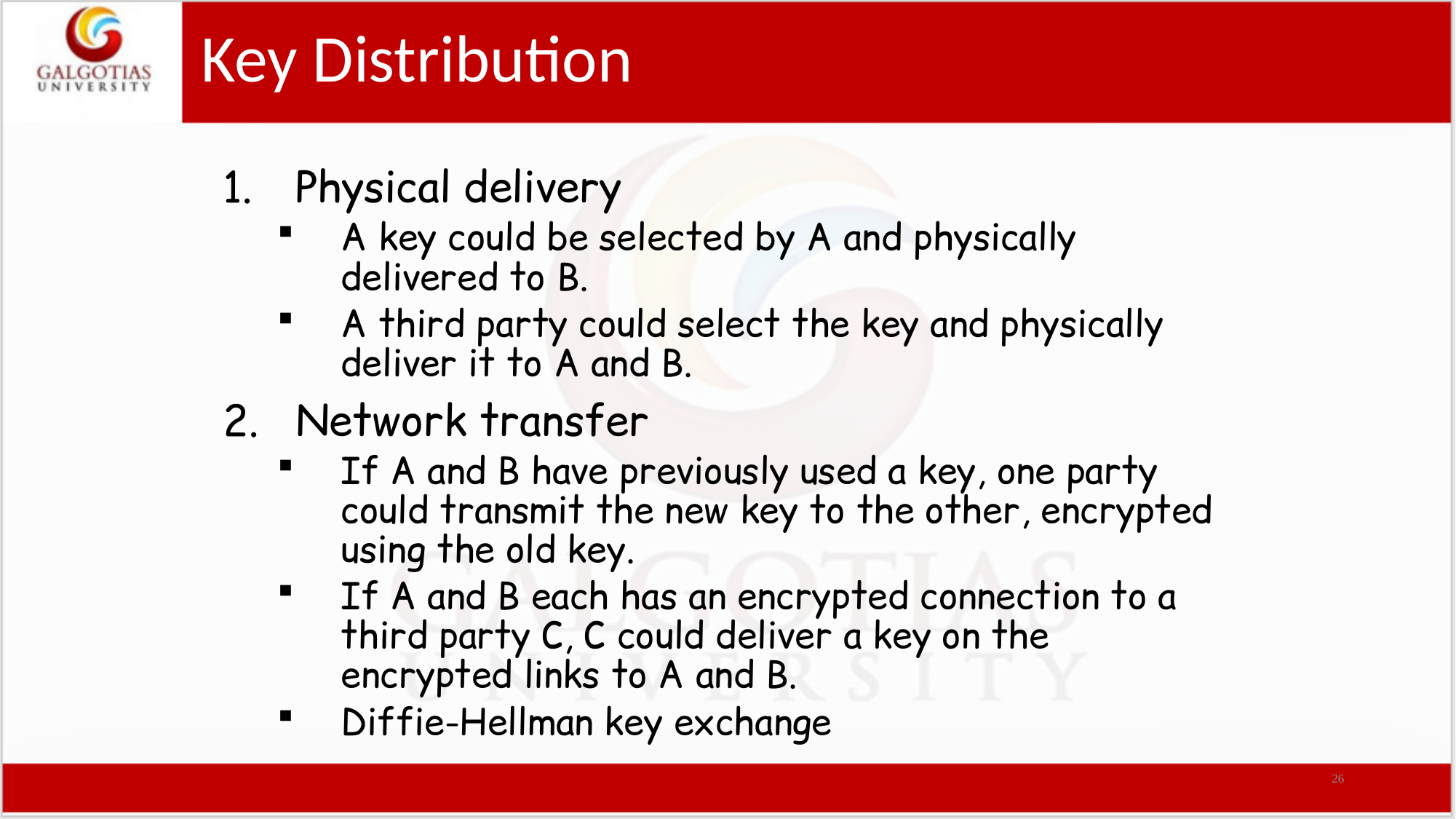

# Key Distribution
Physical delivery
A key could be selected by A and physically delivered to B.
A third party could select the key and physically deliver it to A and B.
Network transfer
If A and B have previously used a key, one party could transmit the new key to the other, encrypted using the old key.
If A and B each has an encrypted connection to a third party C, C could deliver a key on the encrypted links to A and B.
Diffie-Hellman key exchange
26